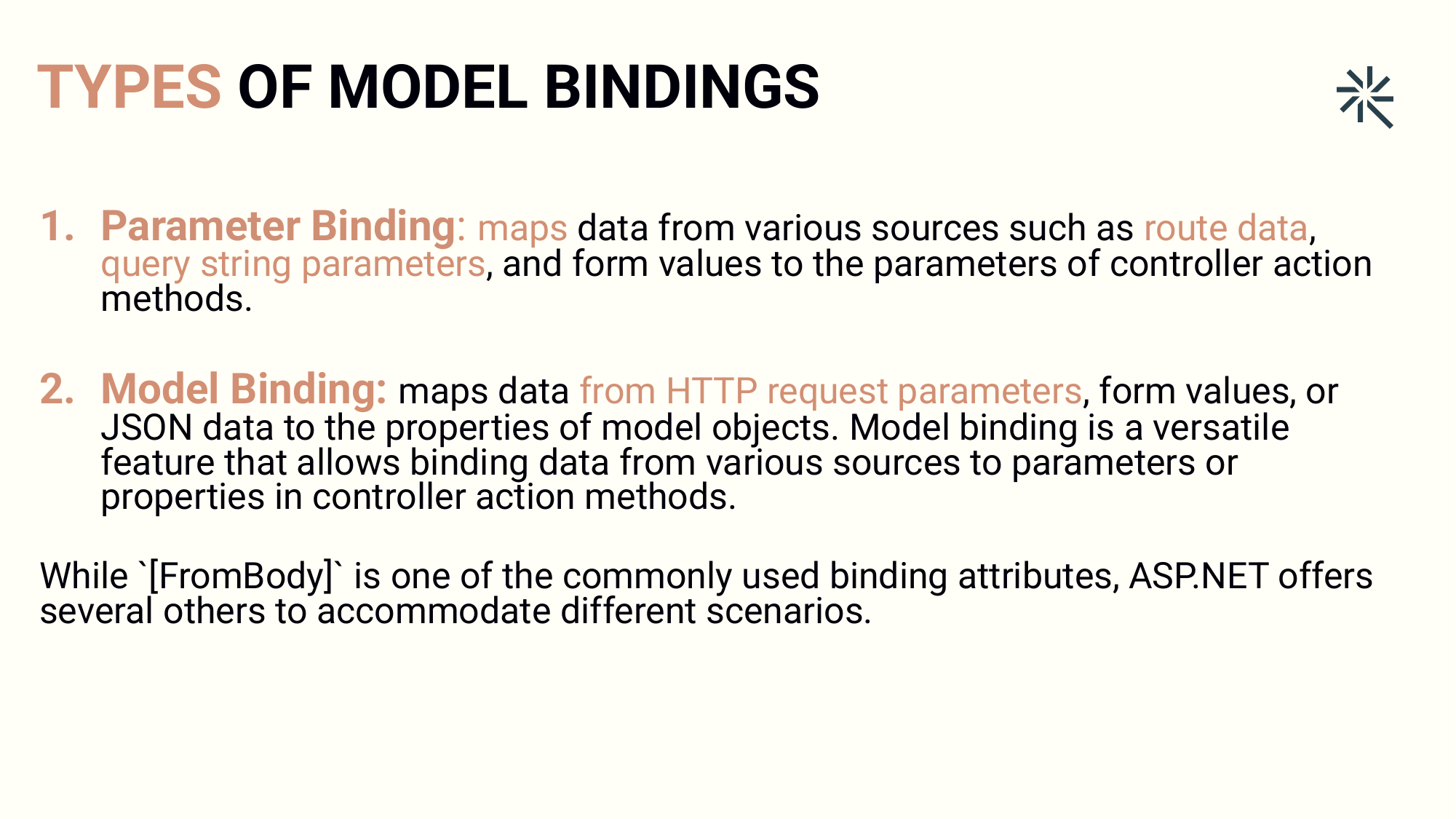

TYPES OF MODEL BINDINGS
Parameter Binding: maps data from various sources such as route data, query string parameters, and form values to the parameters of controller action methods.
Model Binding: maps data from HTTP request parameters, form values, or JSON data to the properties of model objects. Model binding is a versatile feature that allows binding data from various sources to parameters or properties in controller action methods.
While `[FromBody]` is one of the commonly used binding attributes, ASP.NET offers several others to accommodate different scenarios.